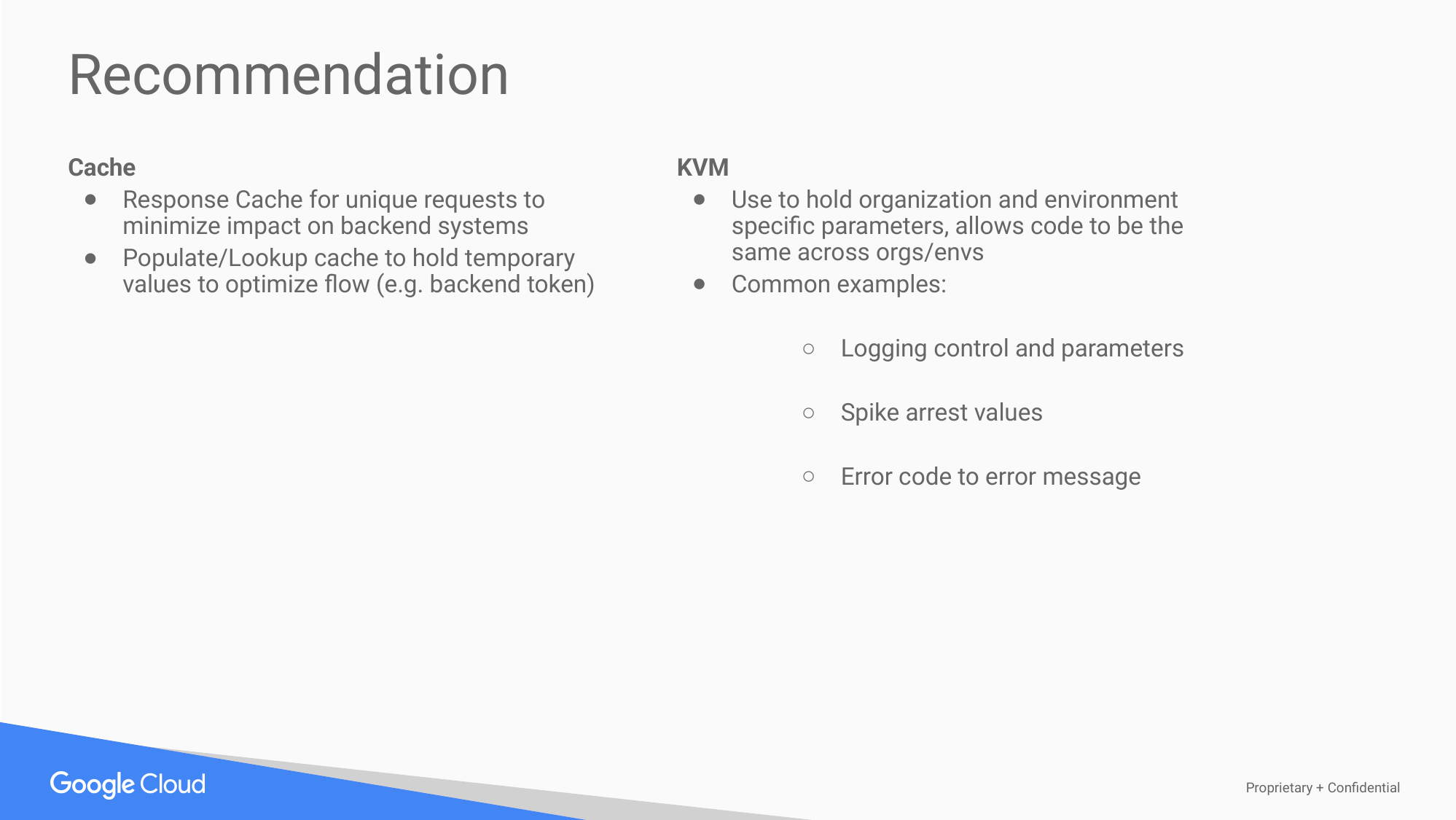

Recommendation
Cache
Response Cache for unique requests to minimize impact on backend systems
Populate/Lookup cache to hold temporary values to optimize flow (e.g. backend token)
KVM
Use to hold organization and environment specific parameters, allows code to be the same across orgs/envs
Common examples:
Logging control and parameters
Spike arrest values
Error code to error message